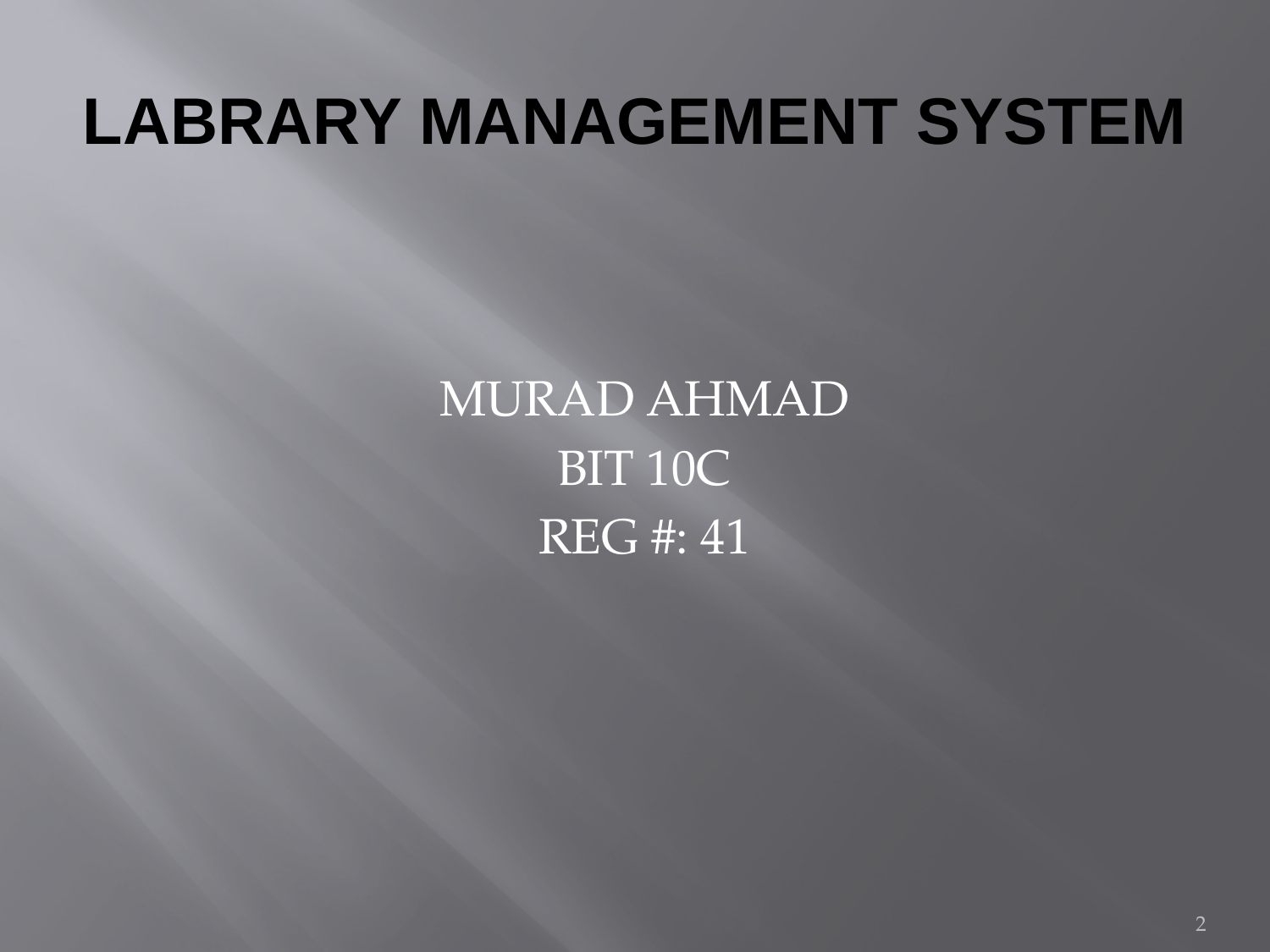

# LABRARY MANAGEMENT SYSTEM

MURAD AHMAD
BIT 10C
REG #: 41
2